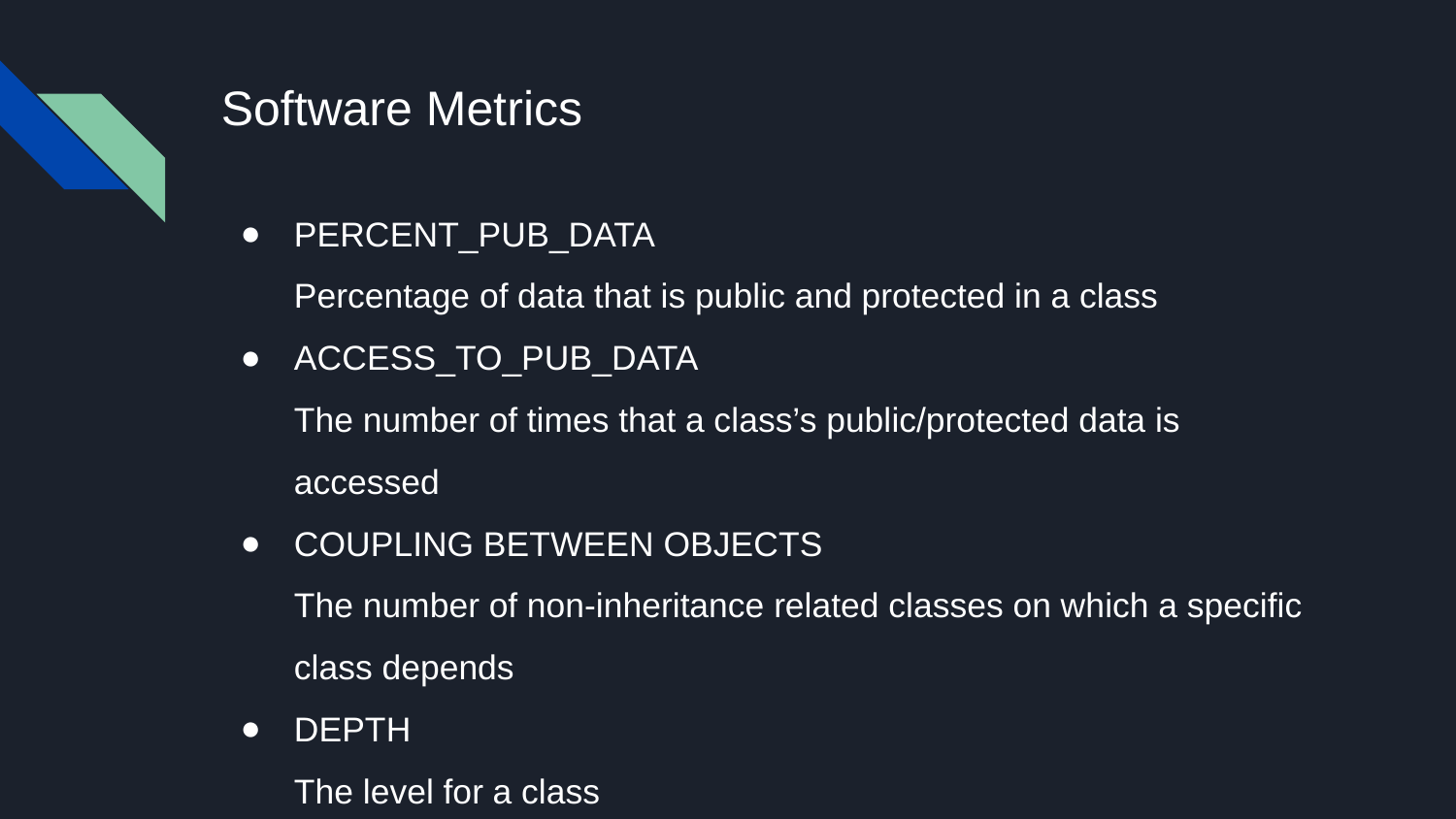

# Software Metrics
PERCENT_PUB_DATA
Percentage of data that is public and protected in a class
ACCESS_TO_PUB_DATA
The number of times that a class’s public/protected data is accessed
COUPLING BETWEEN OBJECTS
The number of non-inheritance related classes on which a specific class depends
DEPTH
The level for a class